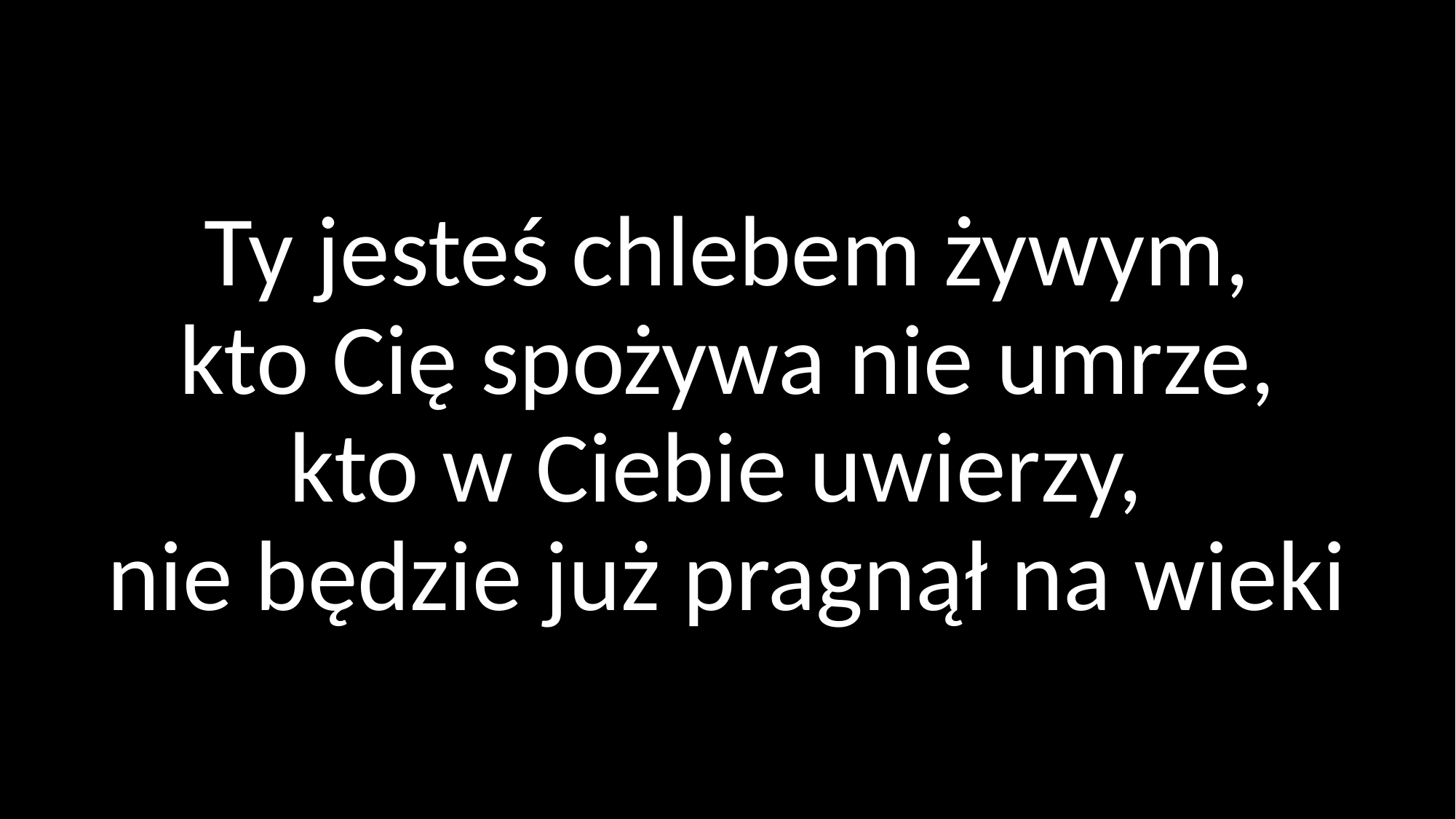

# Ty jesteś chlebem żywym, kto Cię spożywa nie umrze, kto w Ciebie uwierzy, nie będzie już pragnął na wieki